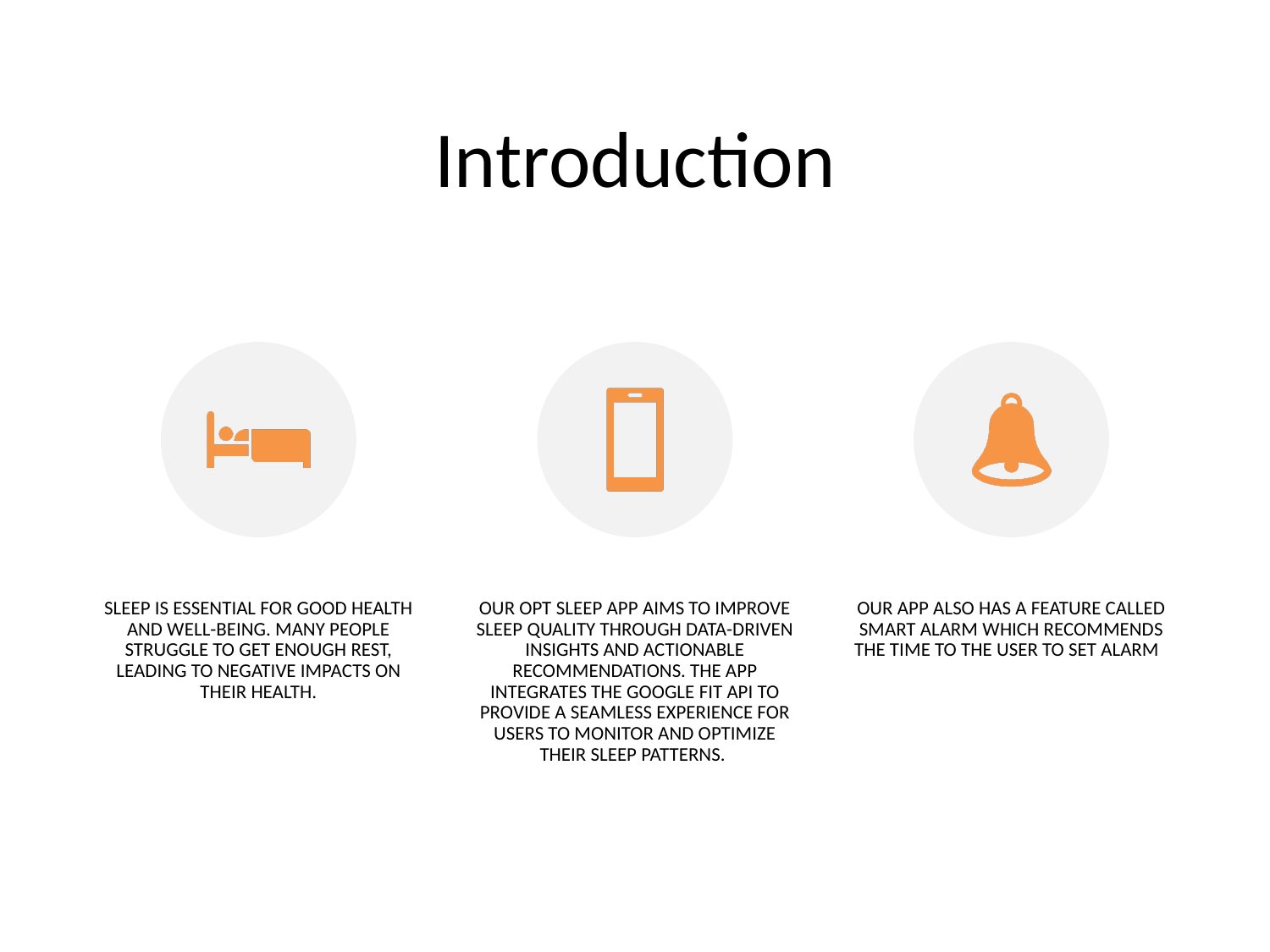

# Introduction
Sleep is essential for good health and well-being. Many people struggle to get enough rest, leading to negative impacts on their health.
Our Opt Sleep app aims to improve sleep quality through data-driven insights and actionable recommendations. The app integrates the Google Fit API to provide a seamless experience for users to monitor and optimize their sleep patterns.
Our app also has a Feature called Smart Alarm which recommends the time to the user to set alarm